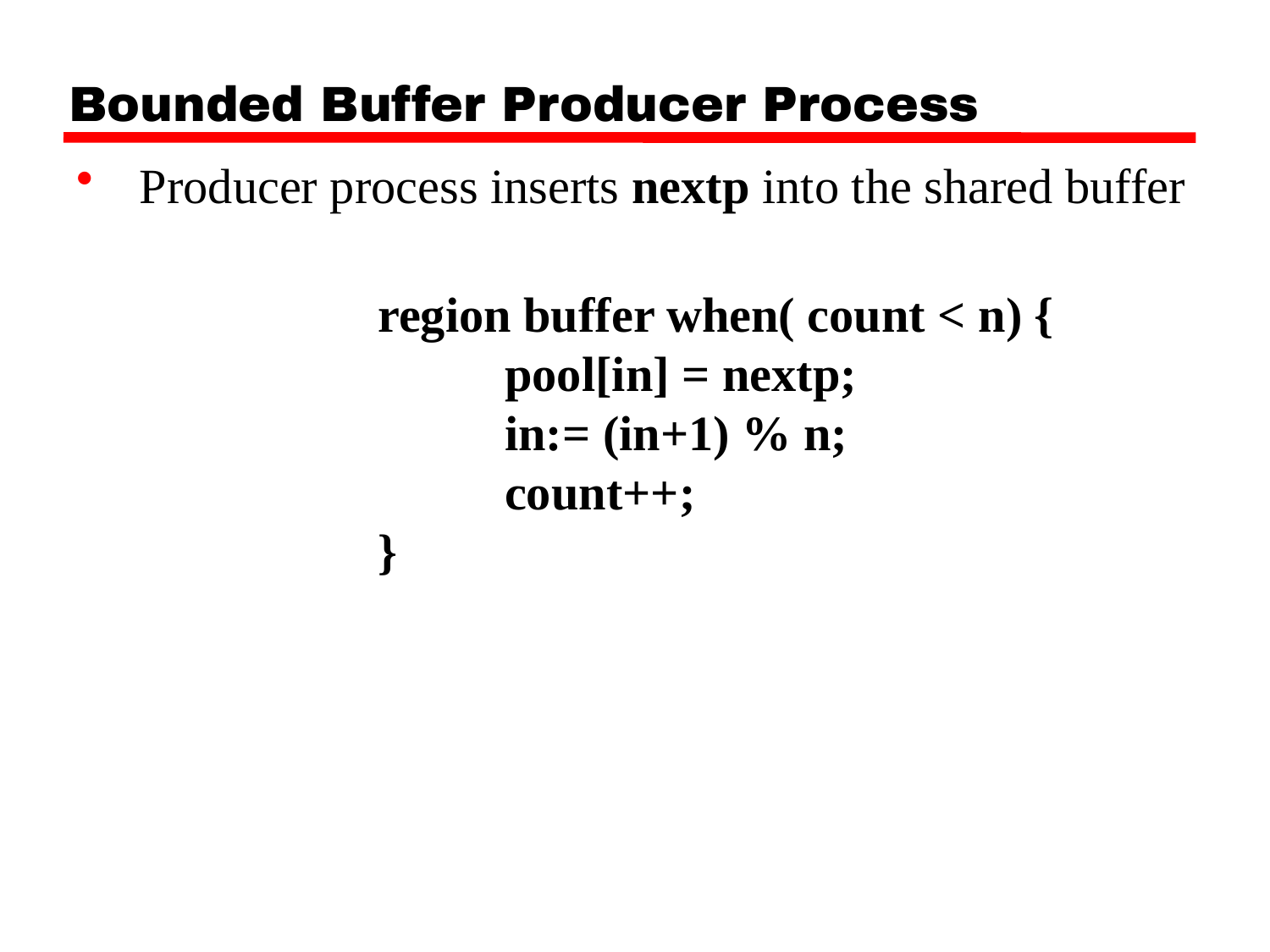

# Bounded Buffer Producer Process
 Producer process inserts nextp into the shared buffer
			region buffer when( count < n) {
			pool[in] = nextp;
			in:= (in+1) % n;
			count++;
		}